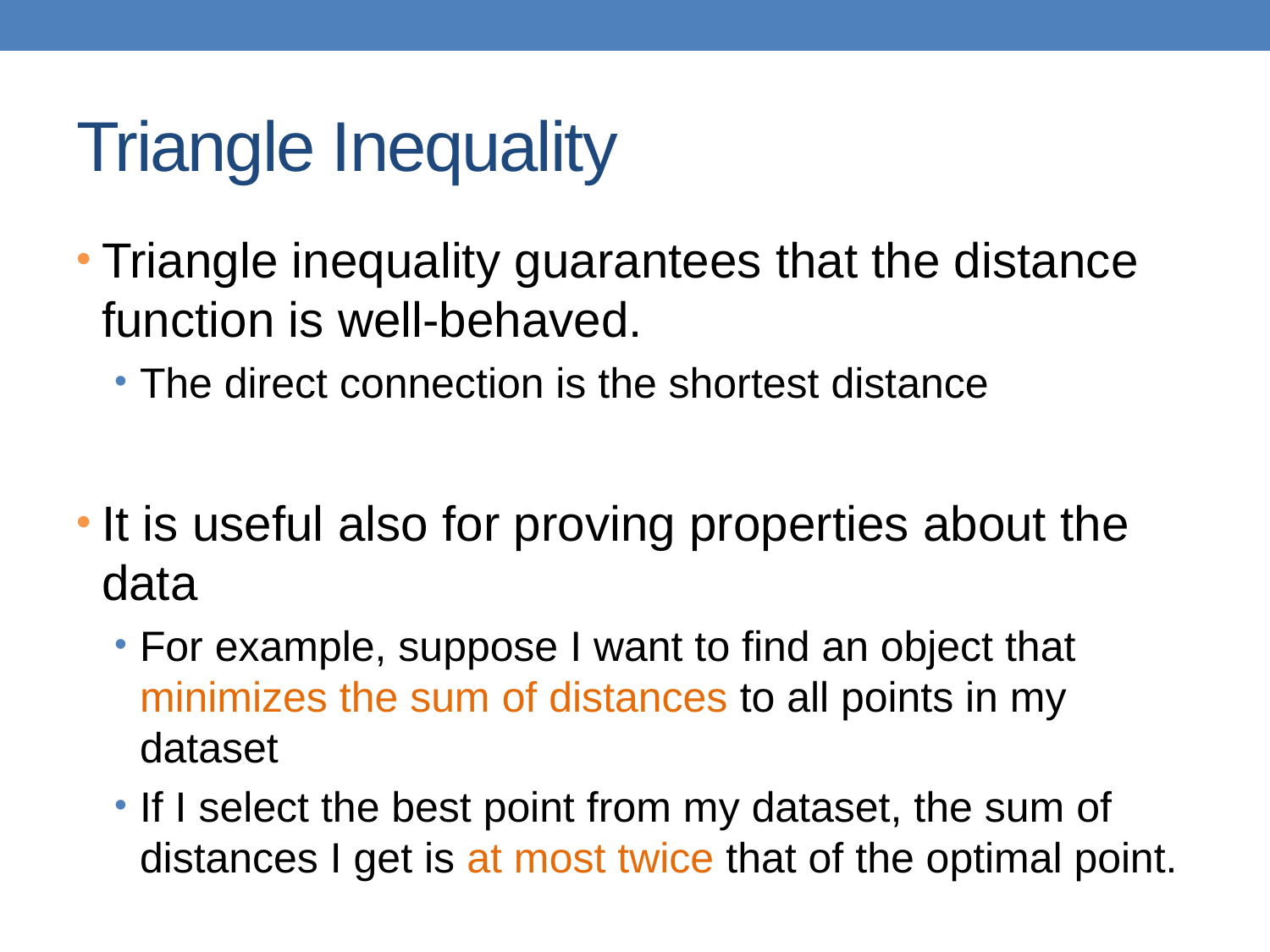

# Triangle Inequality
Triangle inequality guarantees that the distance function is well-behaved.
The direct connection is the shortest distance

It is useful also for proving properties about the data
For example, suppose I want to find an object that minimizes the sum of distances to all points in my dataset
If I select the best point from my dataset, the sum of distances I get is at most twice that of the optimal point.